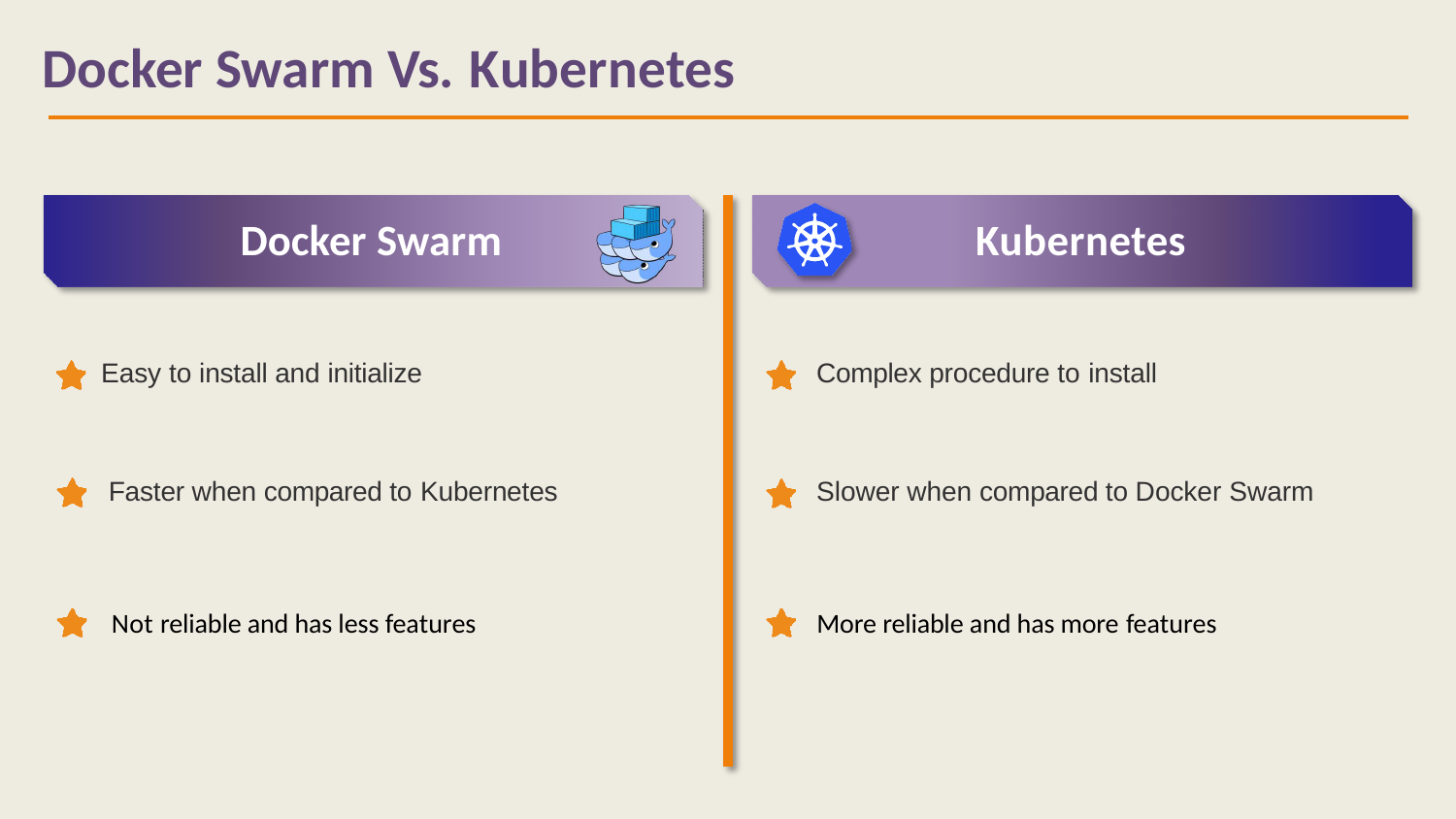

# Docker Swarm Vs. Kubernetes

Docker Swarm
Kubernetes
Easy to install and initialize
Complex procedure to install

Faster when compared to Kubernetes
Slower when compared to Docker Swarm

Not reliable and has less features
More reliable and has more features